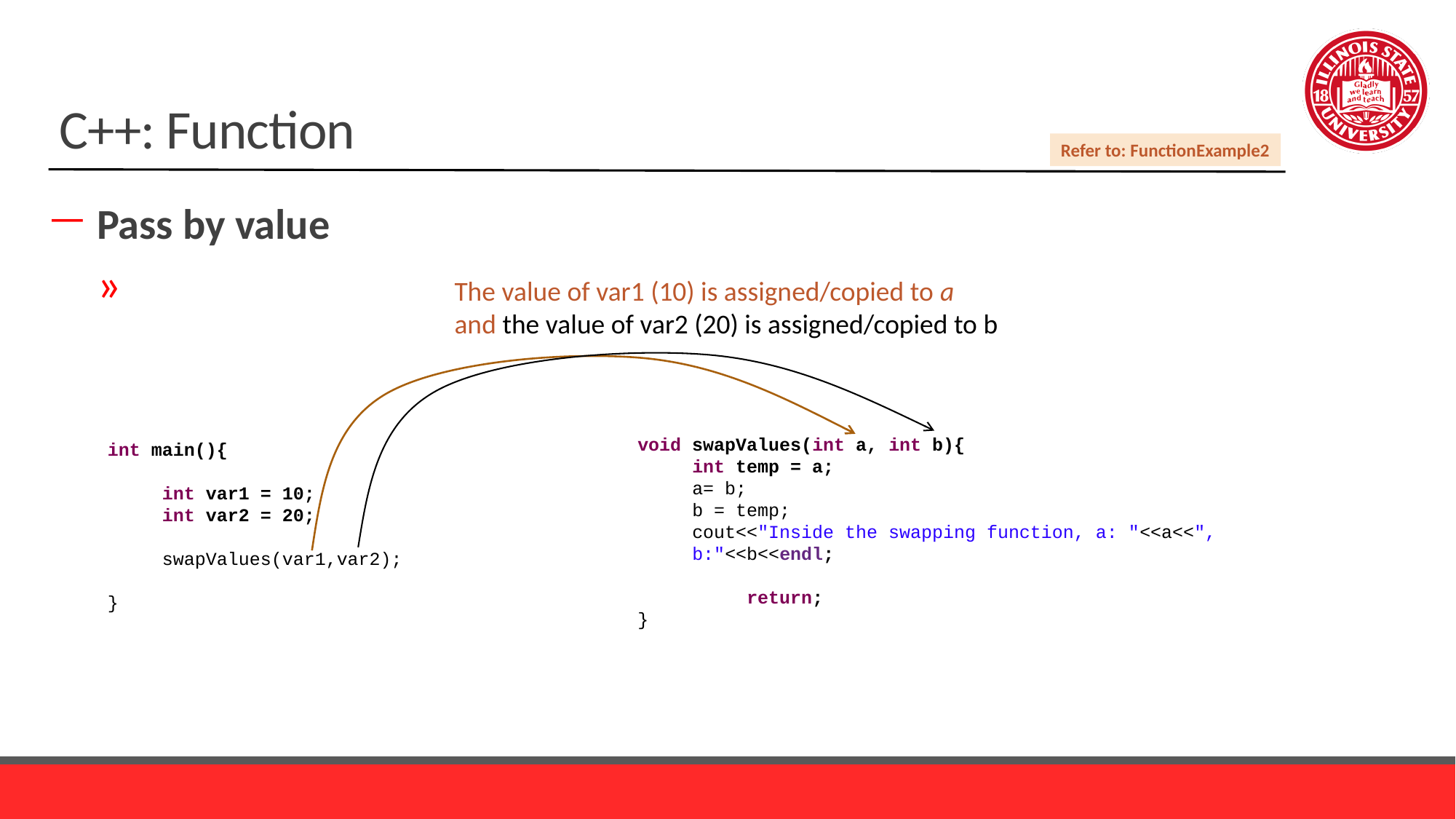

# C++: Function
Refer to: FunctionExample2
Pass by value

The value of var1 (10) is assigned/copied to a
and the value of var2 (20) is assigned/copied to b

void swapValues(int a, int b){
int temp = a;
a= b;
b = temp;
cout<<"Inside the swapping function, a: "<<a<<", b:"<<b<<endl;

 	return;
}
int main(){

int var1 = 10;
int var2 = 20;

swapValues(var1,var2);

}